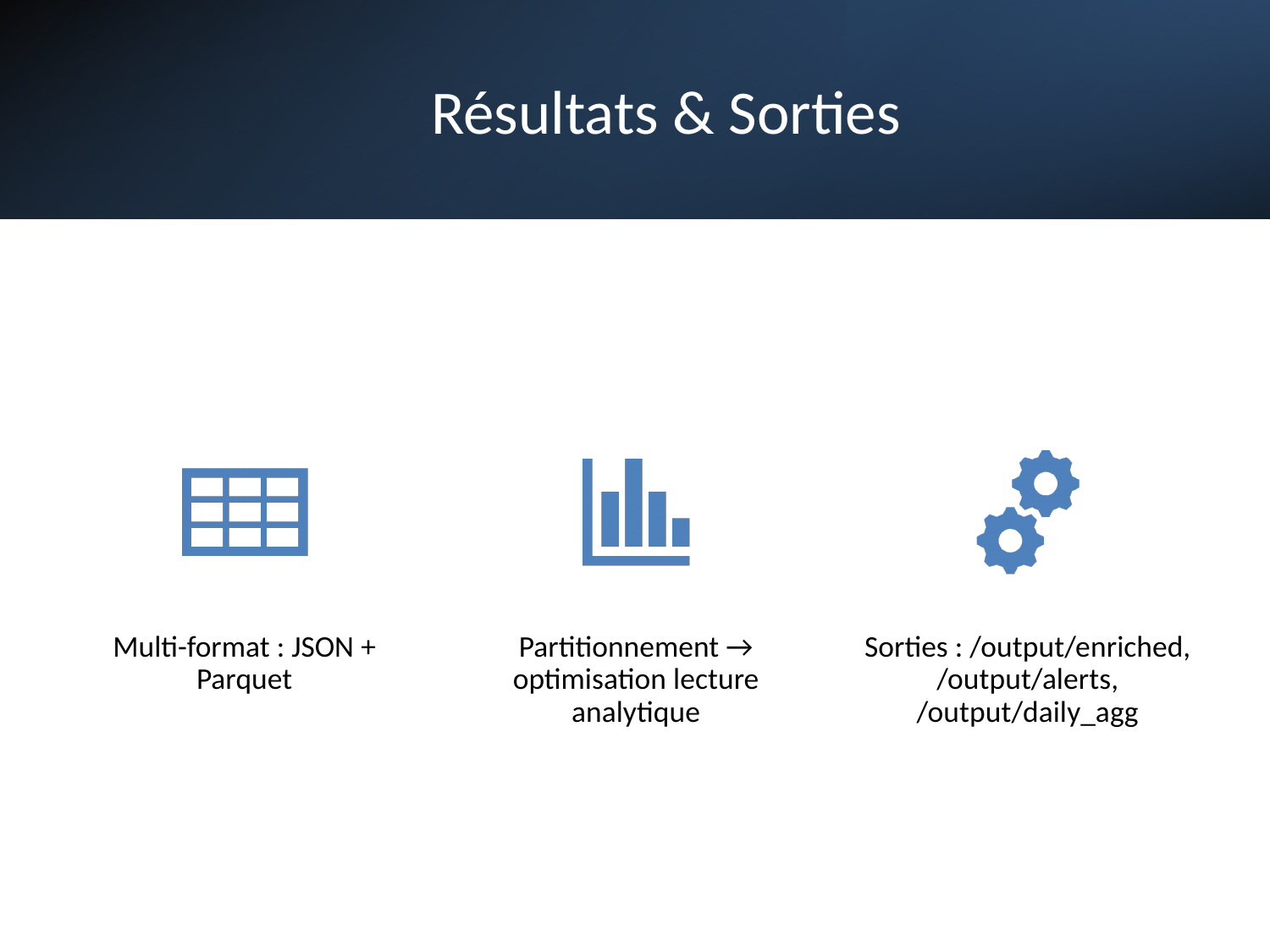

# Résultats & Sorties
Multi-format : JSON + Parquet
Partitionnement → optimisation lecture analytique
Sorties : /output/enriched, /output/alerts, /output/daily_agg